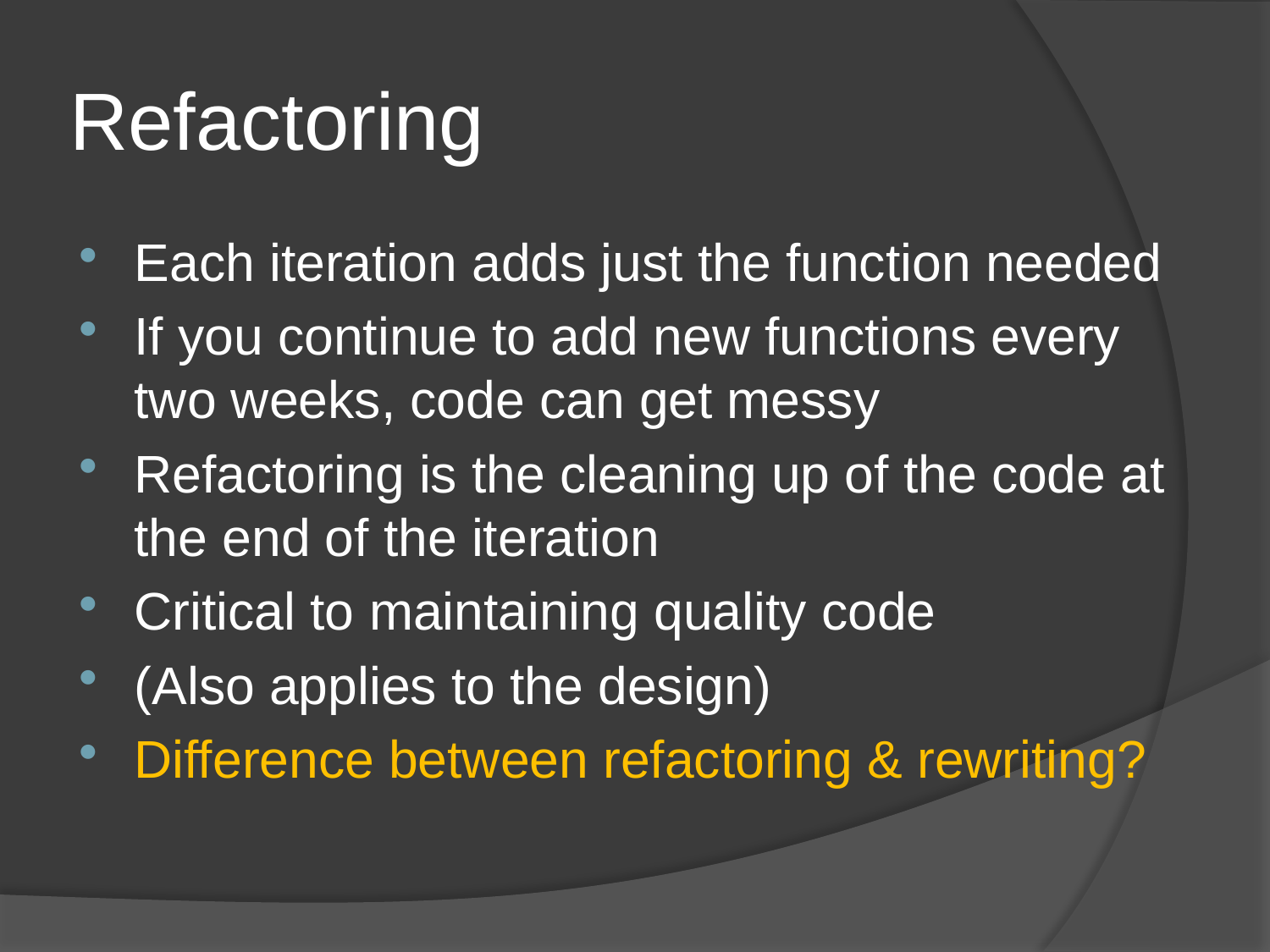

# Refactoring
Each iteration adds just the function needed
If you continue to add new functions every two weeks, code can get messy
Refactoring is the cleaning up of the code at the end of the iteration
Critical to maintaining quality code
(Also applies to the design)
Difference between refactoring & rewriting?